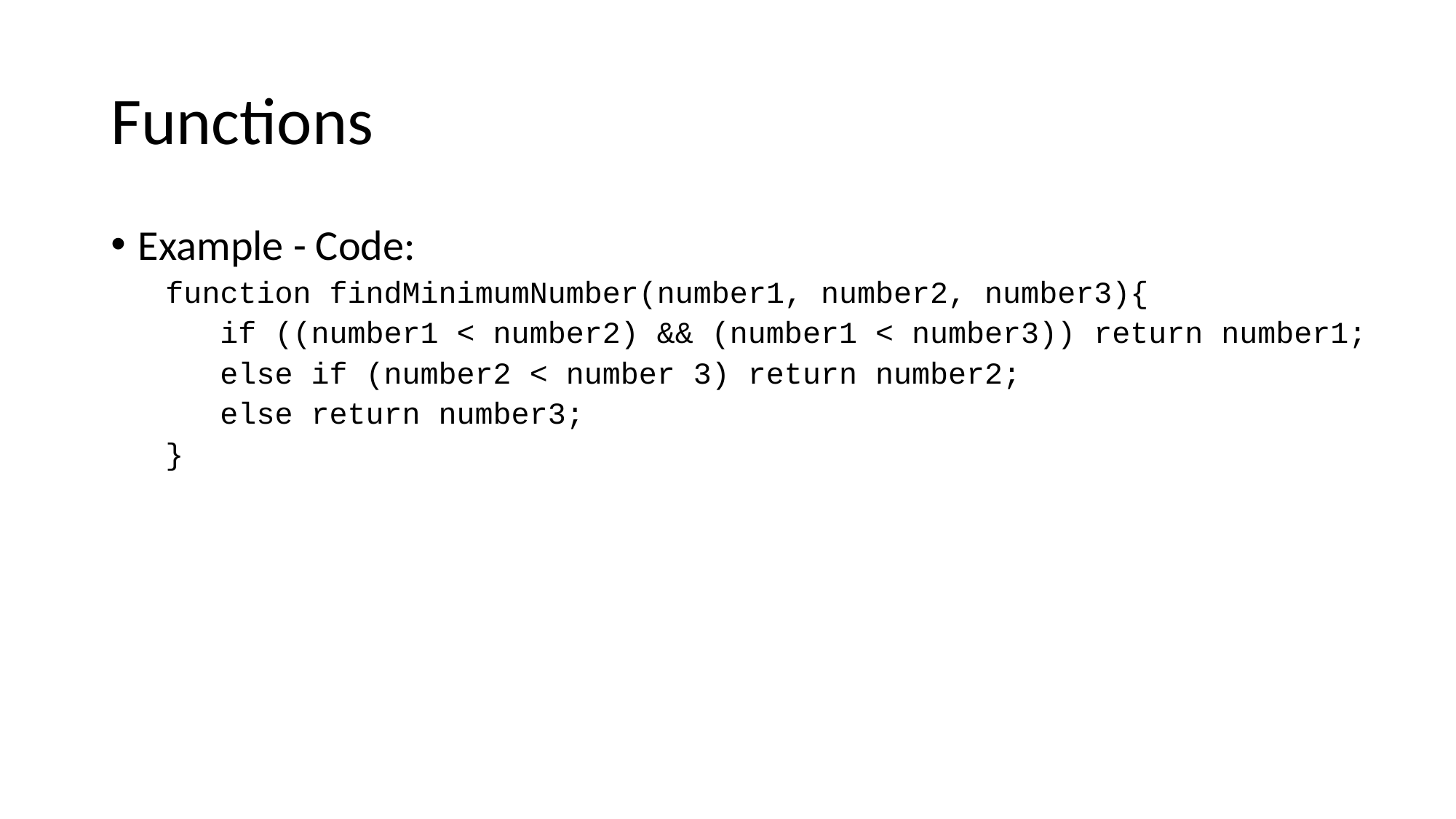

# Functions
Example - Code:
function findMinimumNumber(number1, number2, number3){
if ((number1 < number2) && (number1 < number3)) return number1;
else if (number2 < number 3) return number2;
else return number3;
}